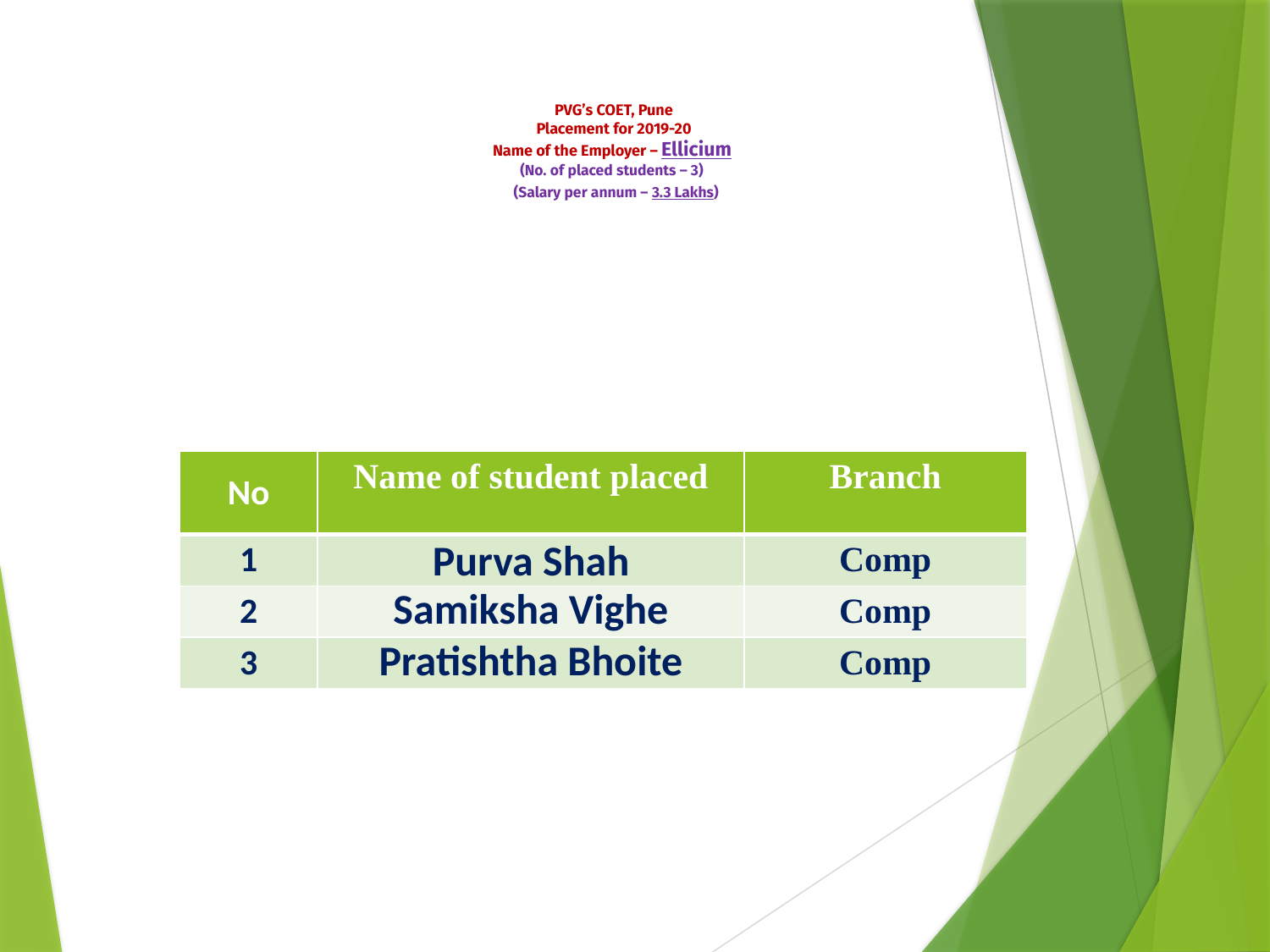

# PVG’s COET, Pune Placement for 2019-20 Name of the Employer – Ellicium (No. of placed students – 3) (Salary per annum – 3.3 Lakhs)
| No | Name of student placed | Branch |
| --- | --- | --- |
| 1 | Purva Shah | Comp |
| 2 | Samiksha Vighe | Comp |
| 3 | Pratishtha Bhoite | Comp |